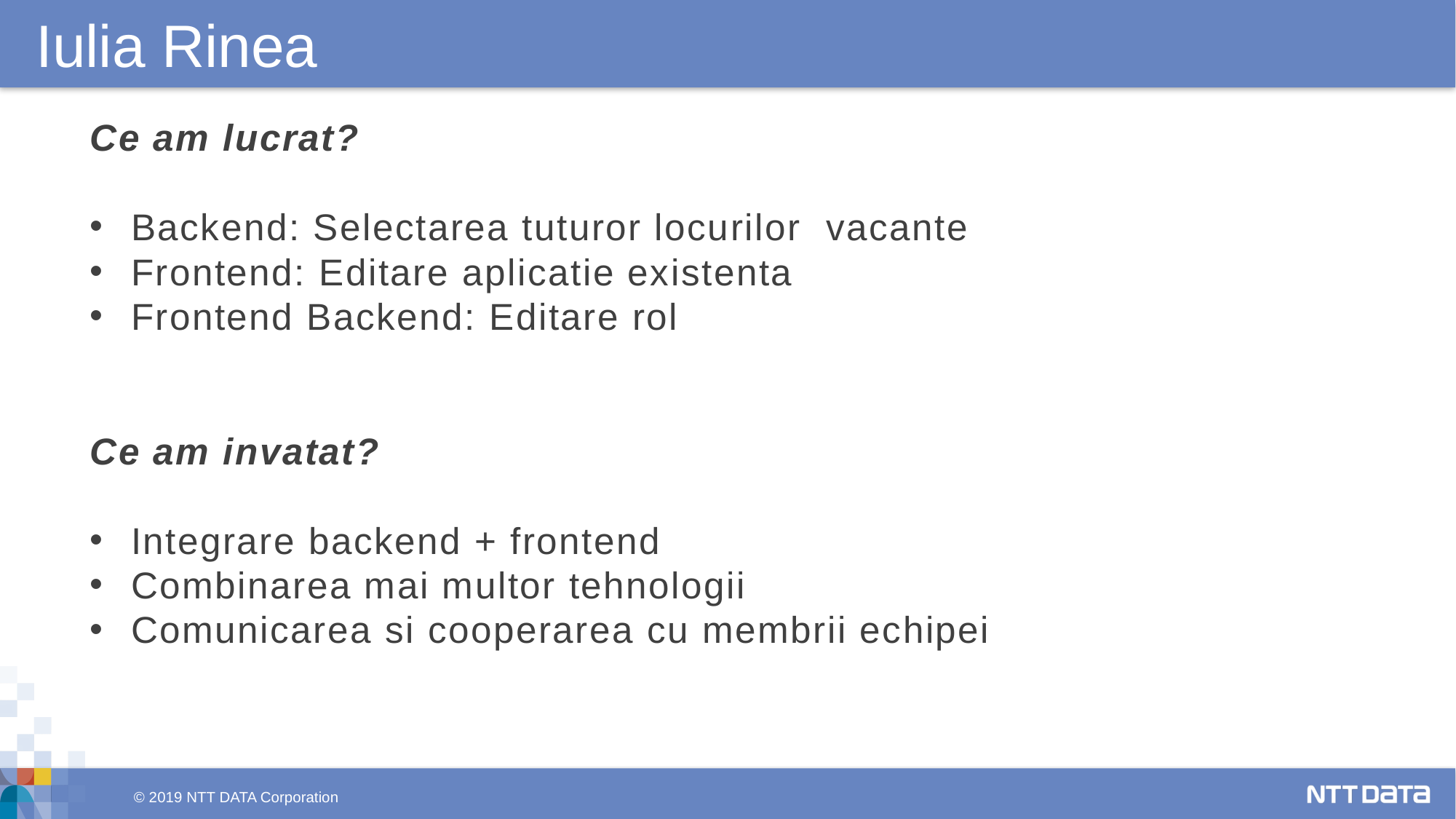

Iulia Rinea
Ce am lucrat?

Backend: Selectarea tuturor locurilor  vacante
Frontend: Editare aplicatie existenta
Frontend Backend: Editare rol

Ce am invatat?

Integrare backend + frontend
Combinarea mai multor tehnologii
Comunicarea si cooperarea cu membrii echipei